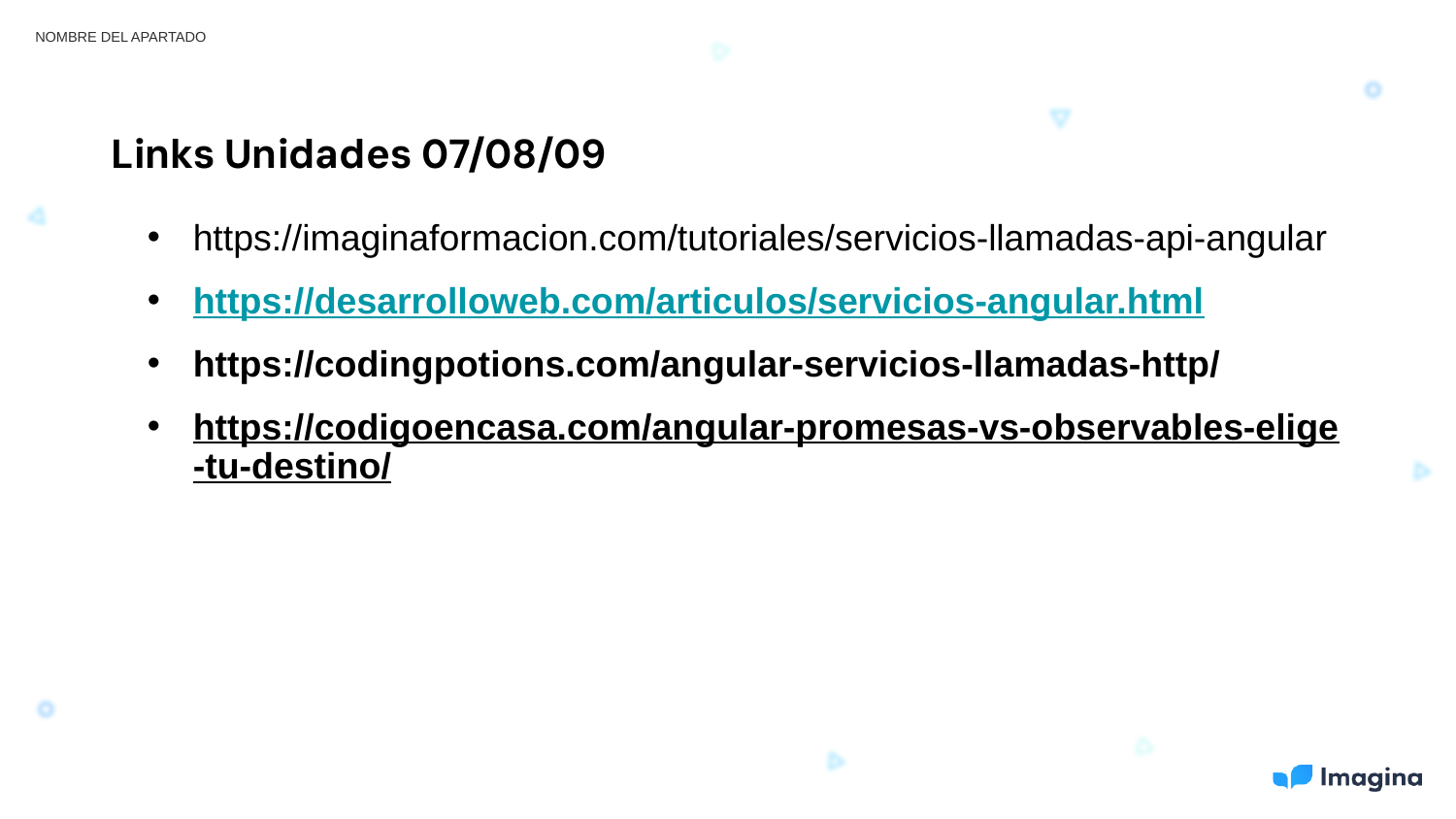

NOMBRE DEL APARTADO
Links Unidades 07/08/09
https://imaginaformacion.com/tutoriales/servicios-llamadas-api-angular
https://desarrolloweb.com/articulos/servicios-angular.html
https://codingpotions.com/angular-servicios-llamadas-http/
https://codigoencasa.com/angular-promesas-vs-observables-elige-tu-destino/